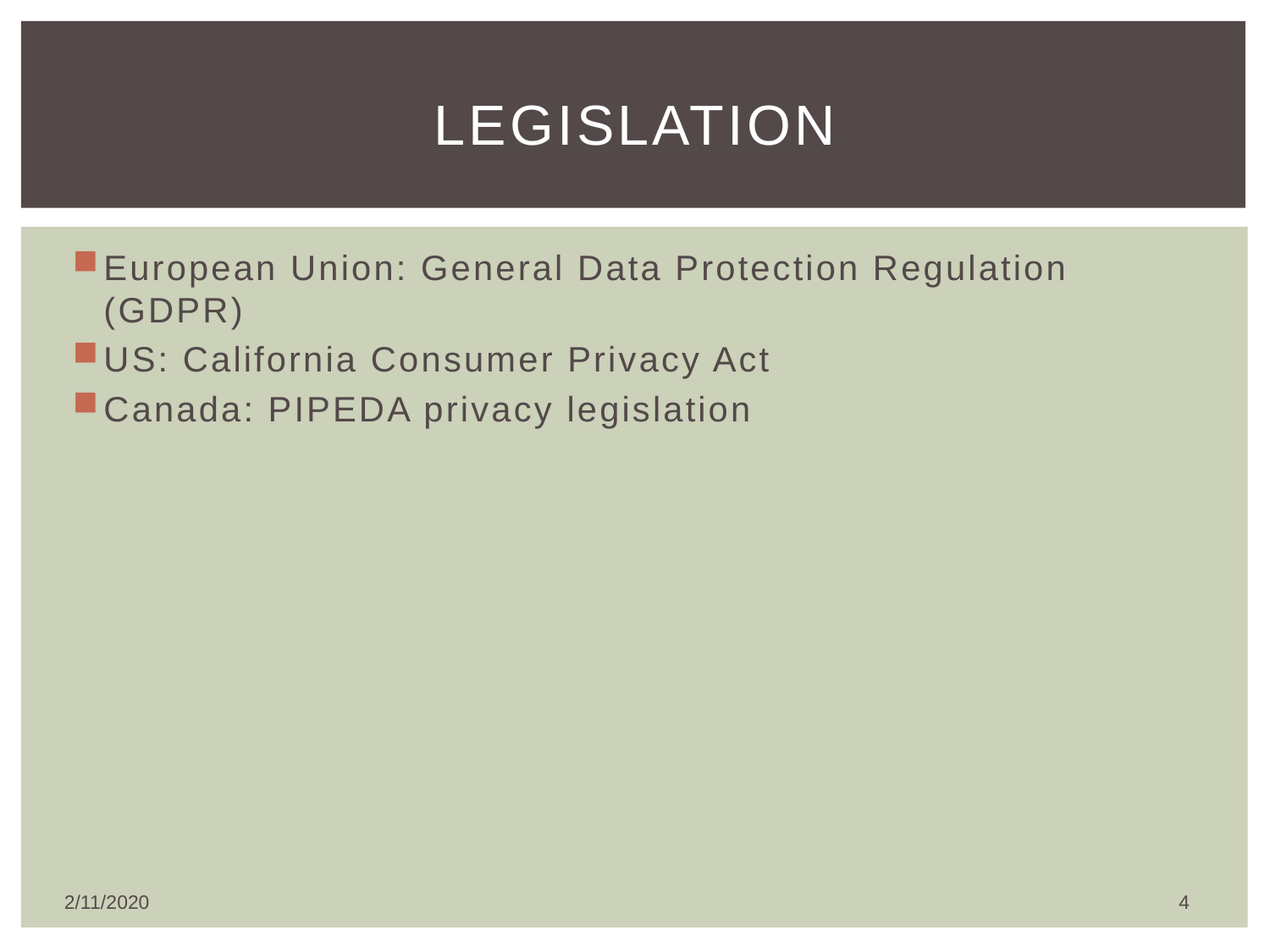

# legislation
European Union: General Data Protection Regulation (GDPR)
US: California Consumer Privacy Act
Canada: PIPEDA privacy legislation
4
2/11/2020